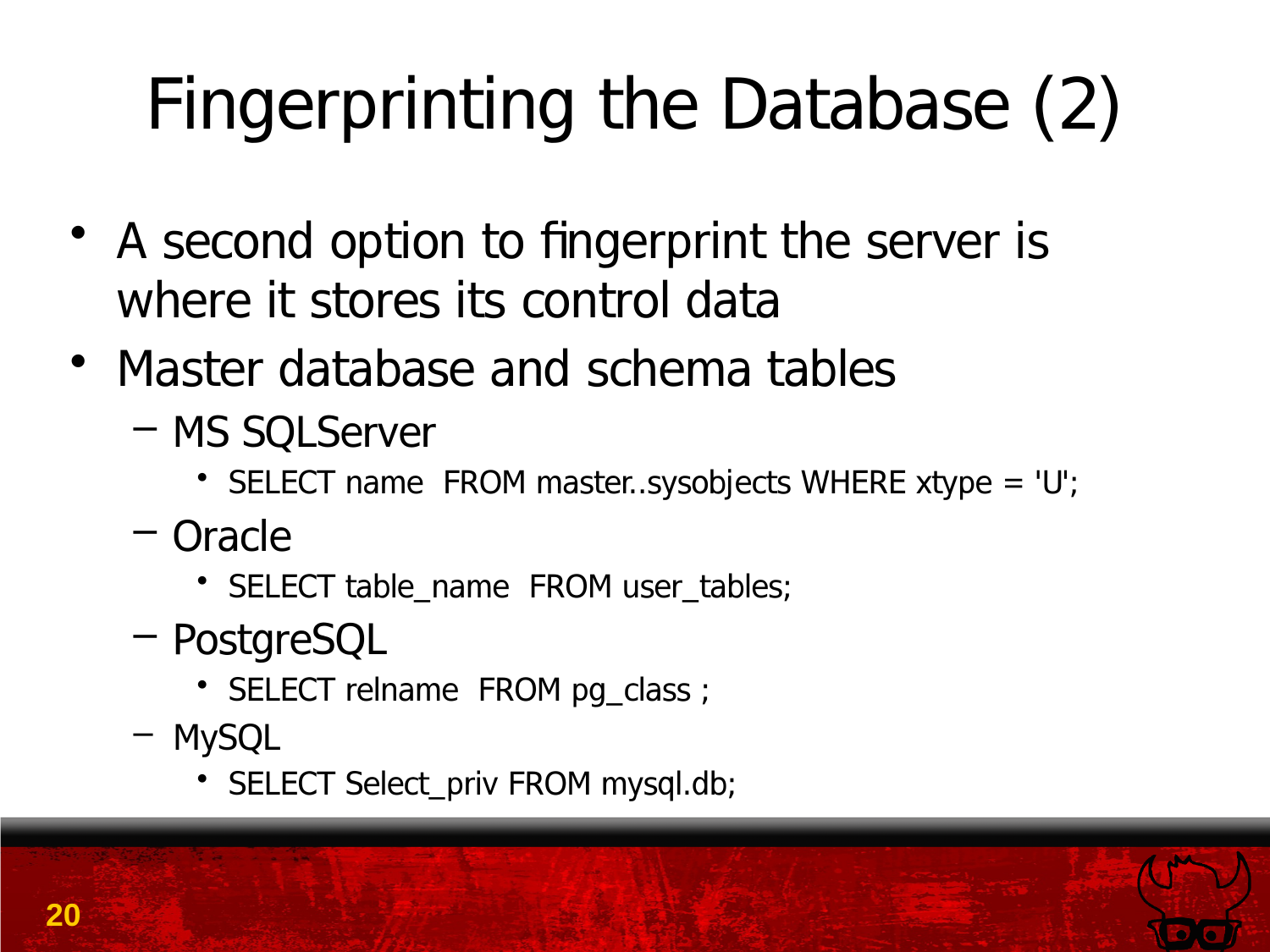

# Fingerprinting the Database (2)
A second option to fingerprint the server is where it stores its control data
Master database and schema tables
MS SQLServer
SELECT name  FROM master..sysobjects WHERE xtype = 'U';
Oracle
SELECT table_name  FROM user_tables;
PostgreSQL
SELECT relname  FROM pg_class ;
MySQL
SELECT Select_priv FROM mysql.db;